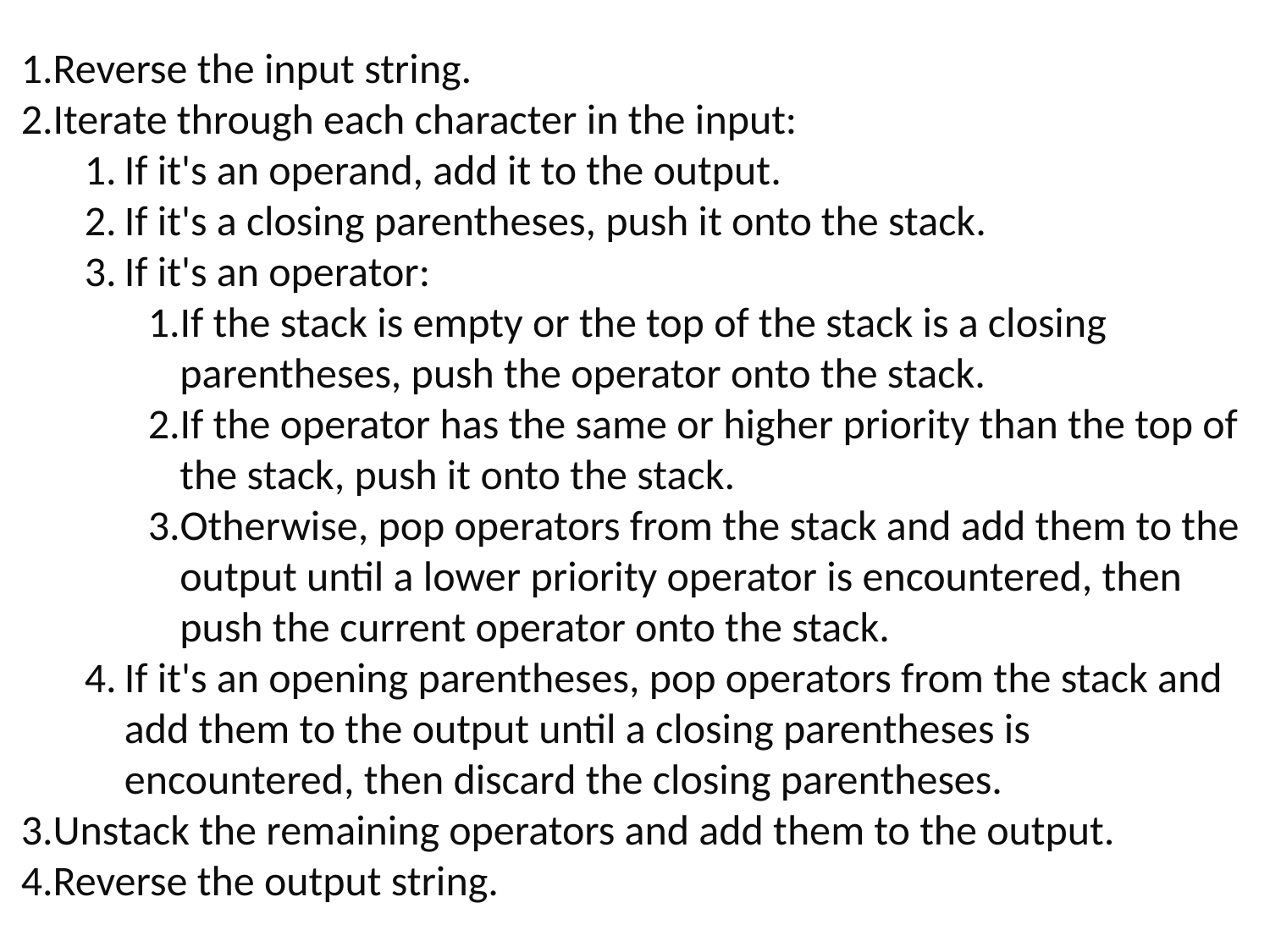

Reverse the input string.
Iterate through each character in the input:
If it's an operand, add it to the output.
If it's a closing parentheses, push it onto the stack.
If it's an operator:
If the stack is empty or the top of the stack is a closing parentheses, push the operator onto the stack.
If the operator has the same or higher priority than the top of the stack, push it onto the stack.
Otherwise, pop operators from the stack and add them to the output until a lower priority operator is encountered, then push the current operator onto the stack.
If it's an opening parentheses, pop operators from the stack and add them to the output until a closing parentheses is encountered, then discard the closing parentheses.
Unstack the remaining operators and add them to the output.
Reverse the output string.